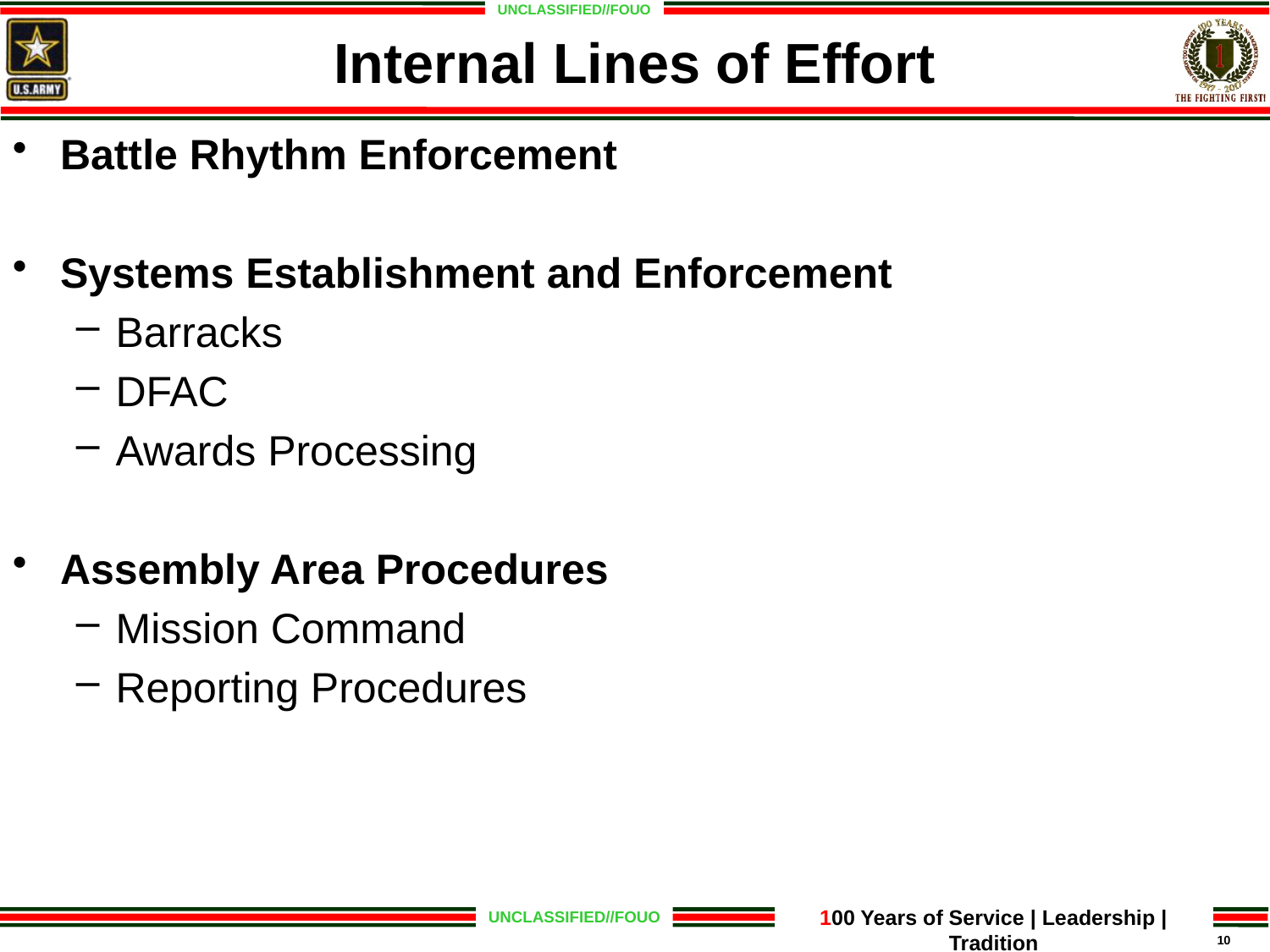

# Internal Lines of Effort
Battle Rhythm Enforcement

Systems Establishment and Enforcement
Barracks
DFAC
Awards Processing

Assembly Area Procedures
Mission Command
Reporting Procedures